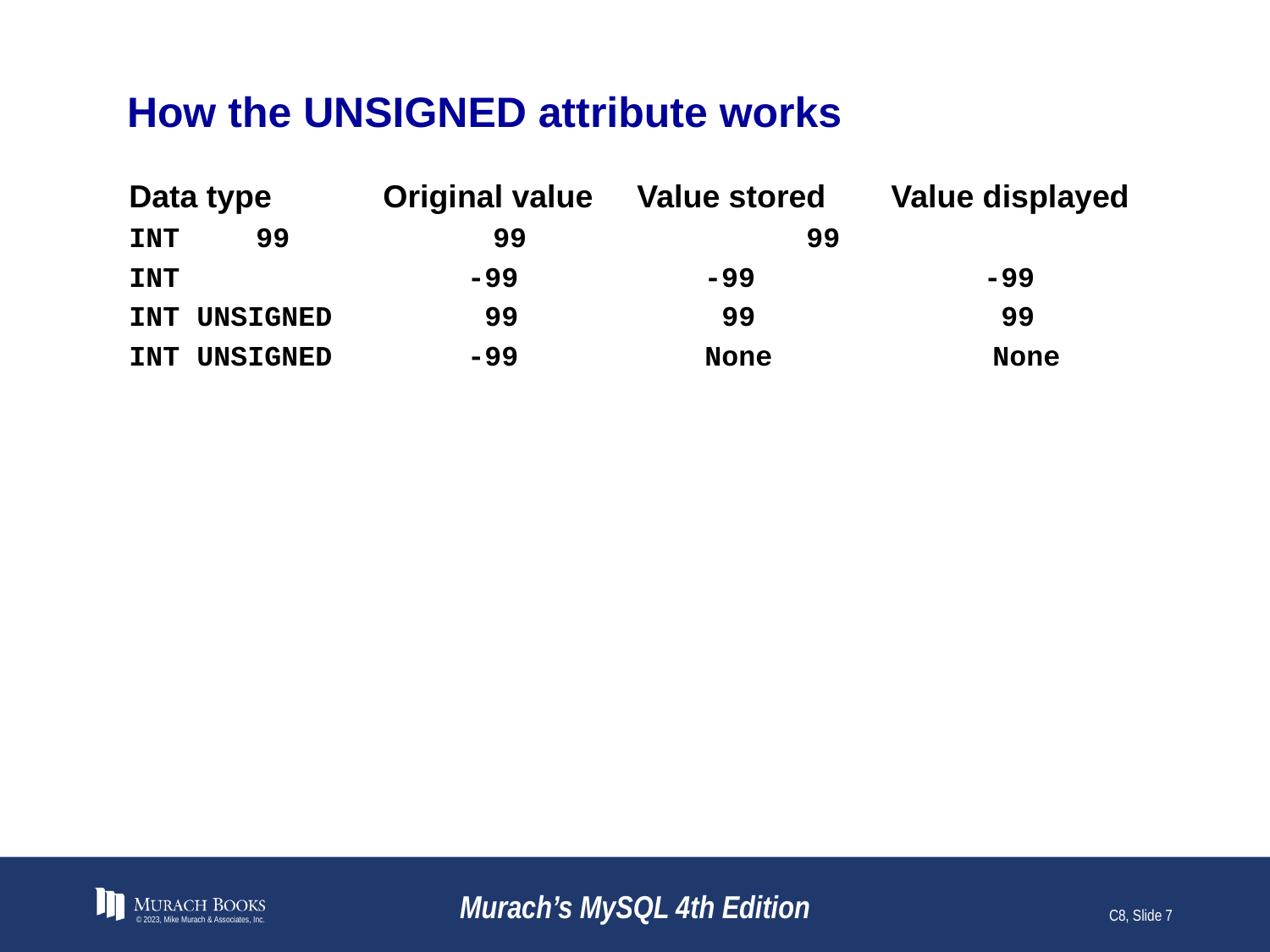

# How the UNSIGNED attribute works
Data type	Original value	Value stored	Value displayed
INT	99            99	          99
INT		     -99           -99	             -99
INT UNSIGNED	      99	     99	              99
INT UNSIGNED	     -99	    None	      None
© 2023, Mike Murach & Associates, Inc.
Murach’s MySQL 4th Edition

C8, Slide 7